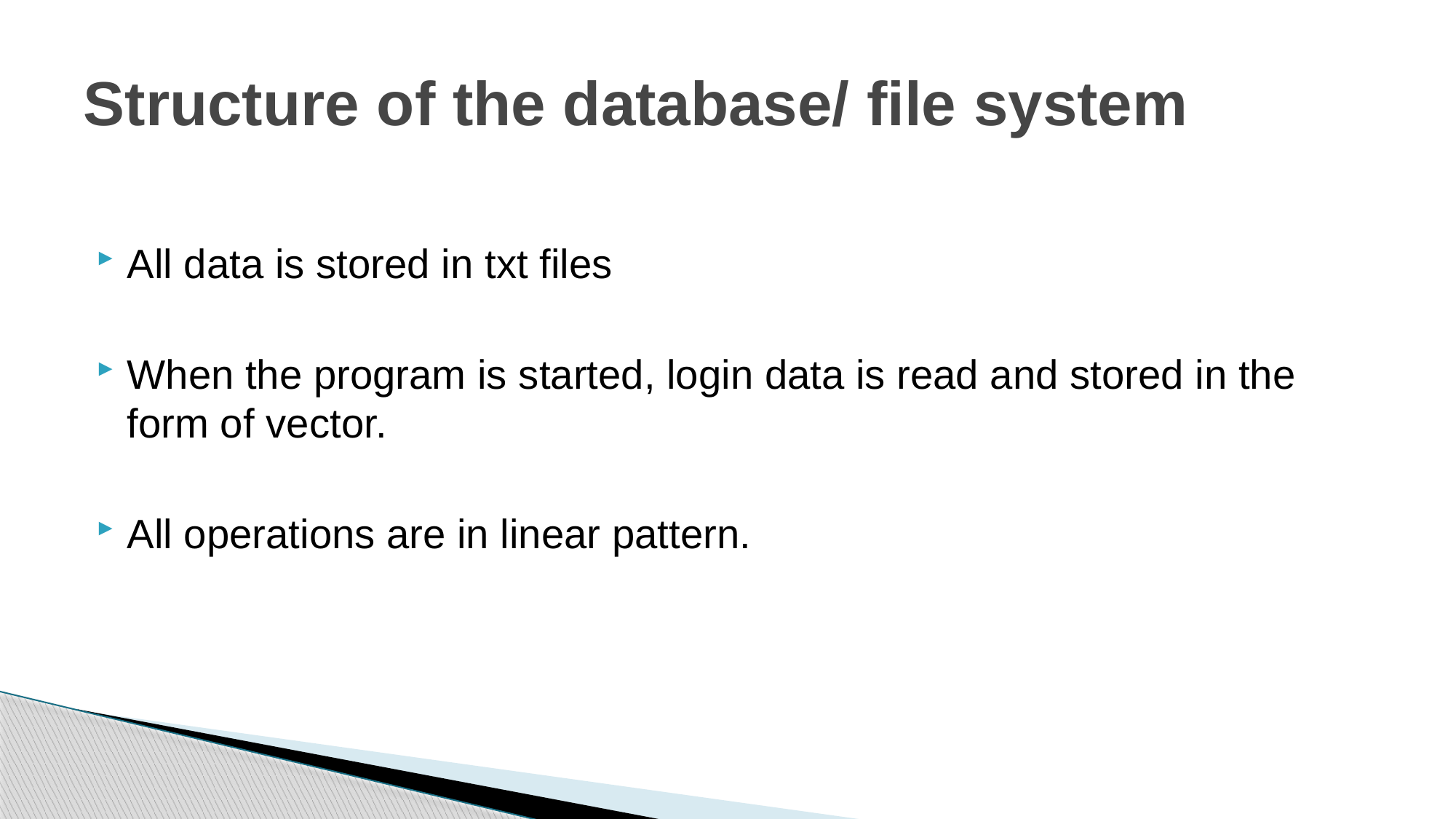

# Structure of the database/ file system

All data is stored in txt files

When the program is started, login data is read and stored in the form of vector.

All operations are in linear pattern.